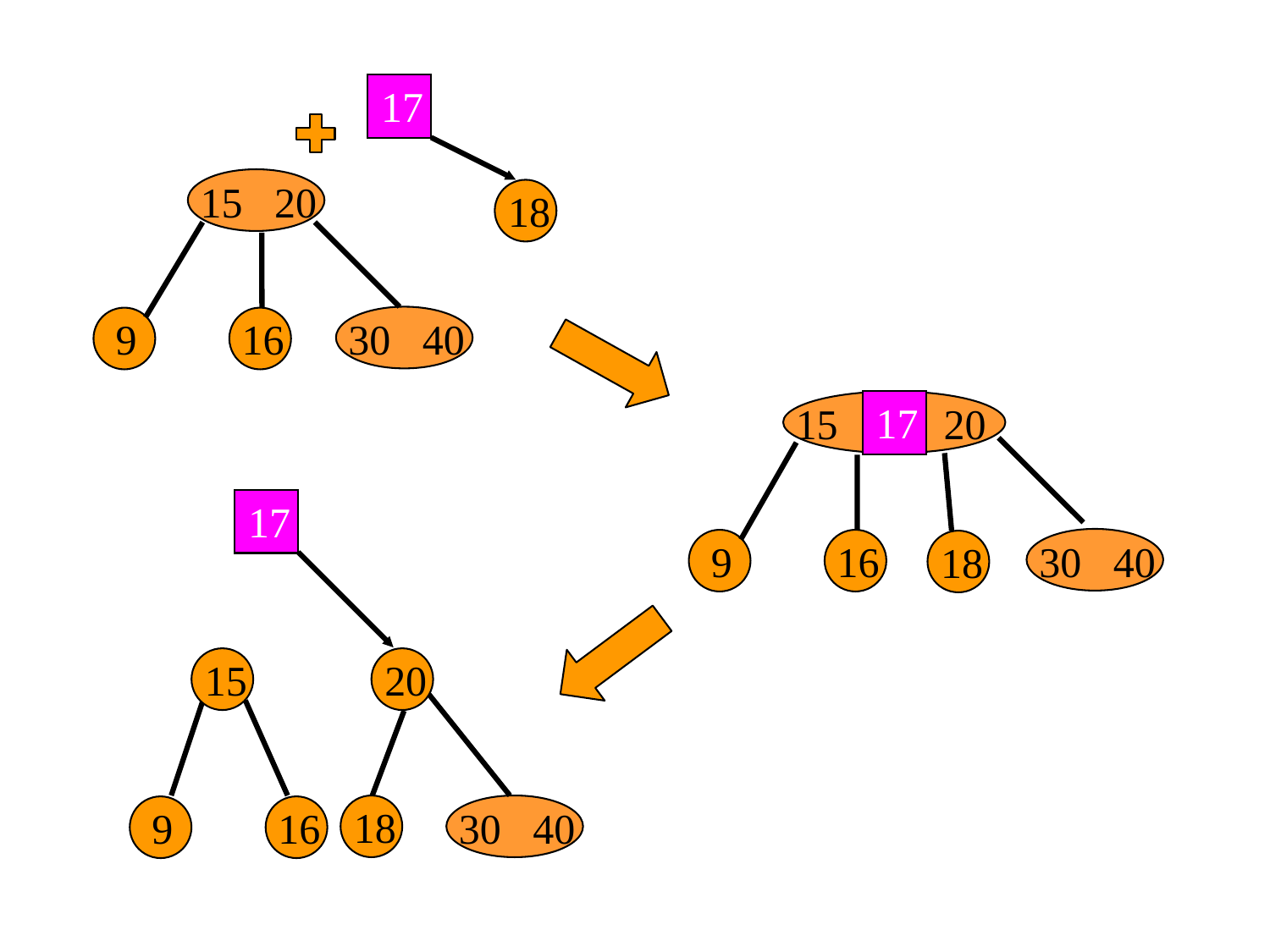

17

15   20
18

9
16

30   40

17

15   17   20

17

9
16

30   40

18

15
20

18
9
16

30   40